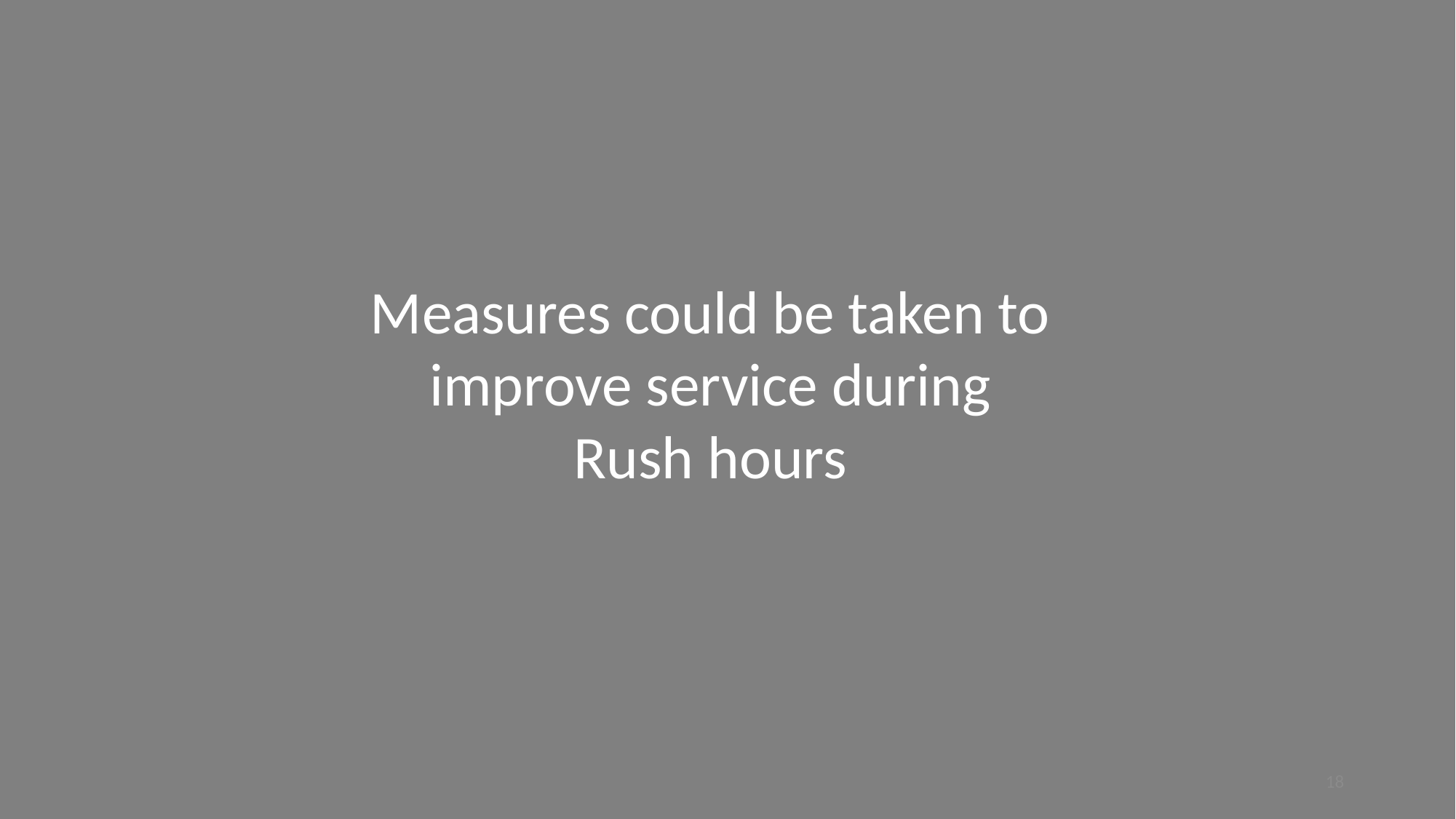

Measures could be taken to improve service during
Rush hours
18